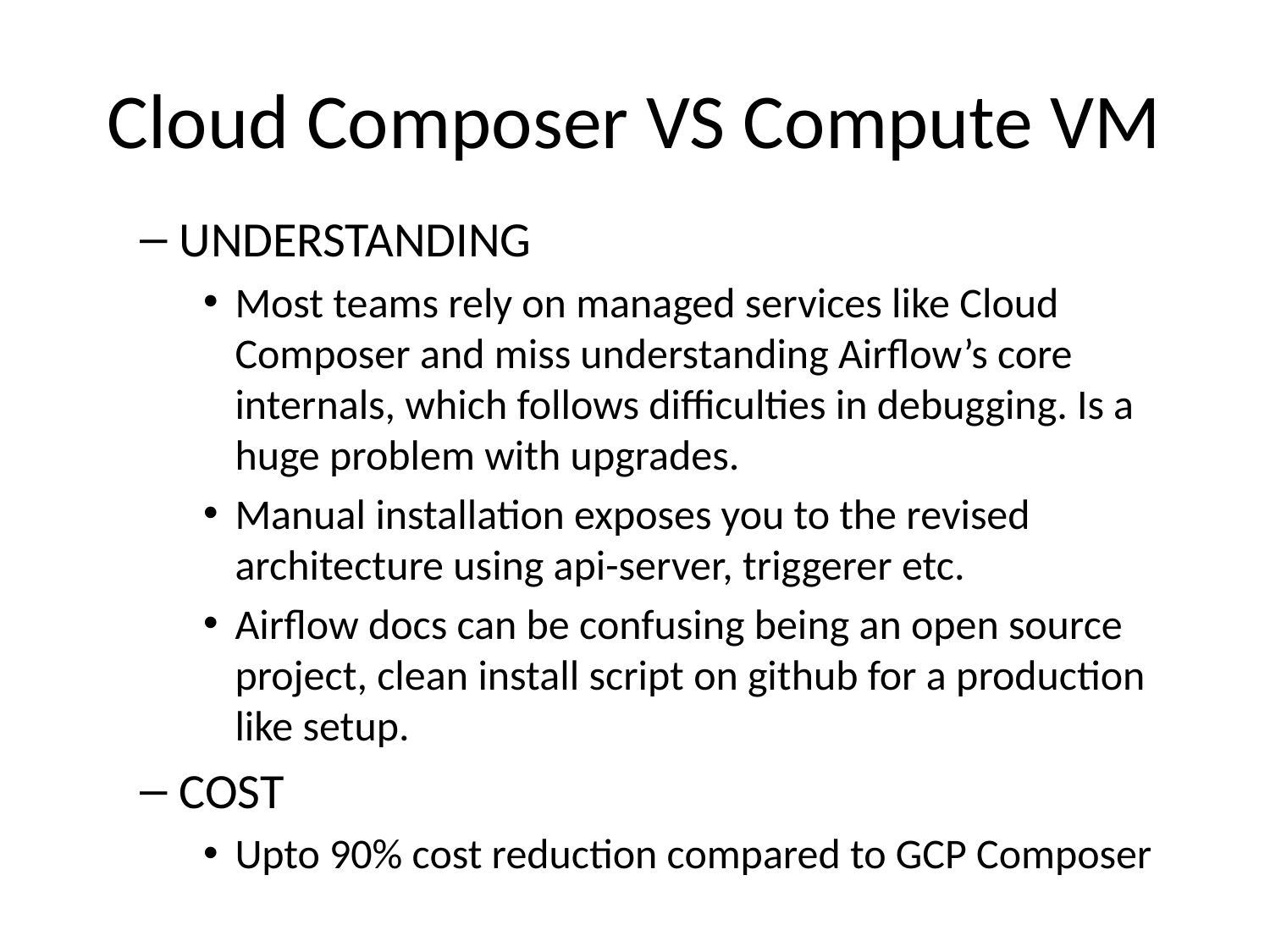

# Cloud Composer VS Compute VM

UNDERSTANDING
Most teams rely on managed services like Cloud Composer and miss understanding Airflow’s core internals, which follows difficulties in debugging. Is a huge problem with upgrades.
Manual installation exposes you to the revised architecture using api-server, triggerer etc.
Airflow docs can be confusing being an open source project, clean install script on github for a production like setup.
COST
Upto 90% cost reduction compared to GCP Composer